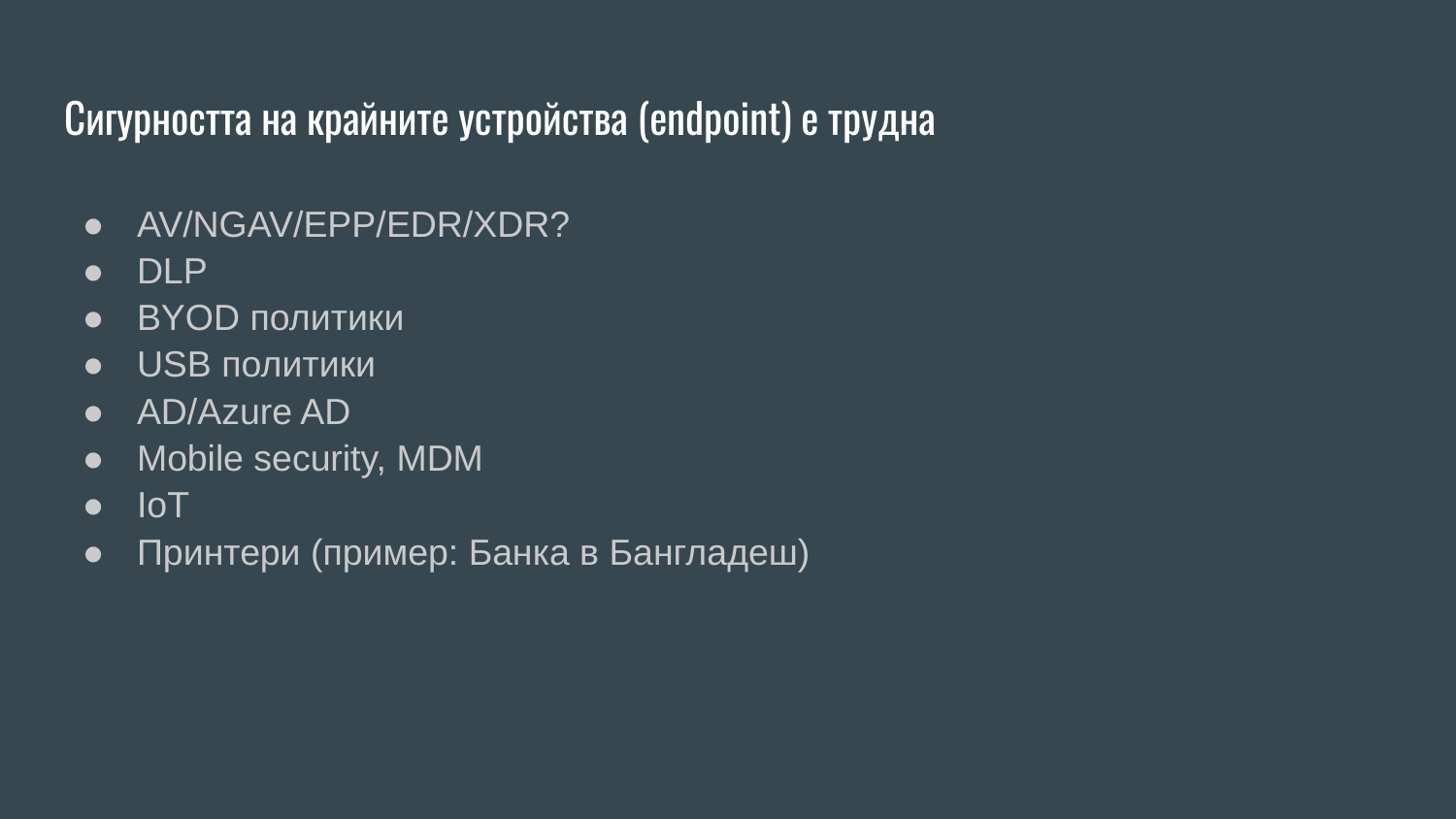

# Сигурността на крайните устройства (endpoint) е трудна
AV/NGAV/EPP/EDR/XDR?
DLP
BYOD политики
USB политики
AD/Azure AD
Mobile security, MDM
IoT
Принтери (пример: Банка в Бангладеш)